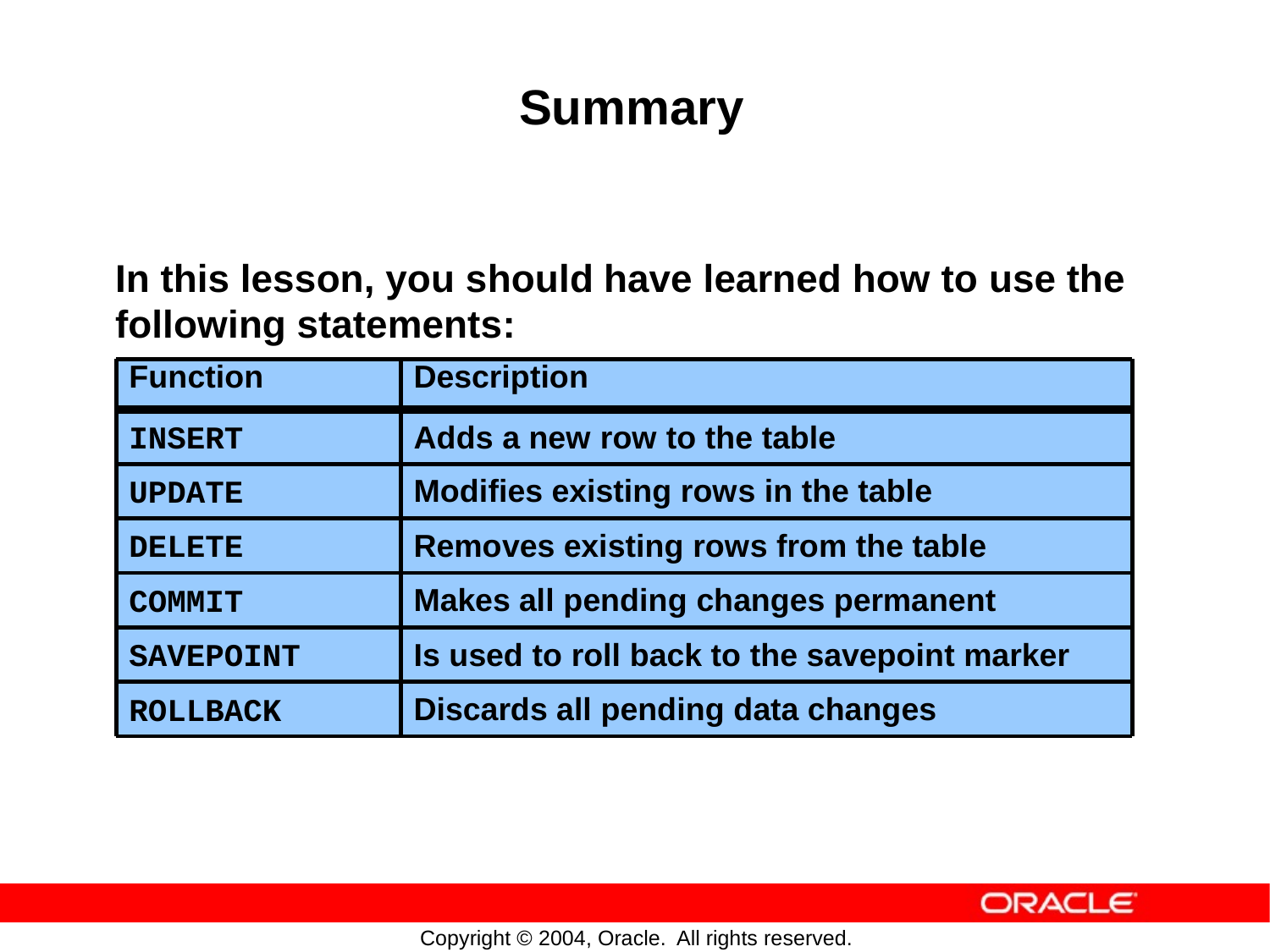

Summary
In this lesson, you should
have
learned
how
to
use
the
following
statements:

Function

Description

INSERT

Adds a new row to the table

UPDATE

Modifies existing rows in the table

DELETE

Removes existing rows from the table

COMMIT

Makes all pending changes permanent

SAVEPOINT

Is used to roll back to the savepoint marker

ROLLBACK

Discards all pending data changes

Copyright © 2004, Oracle.
All rights reserved.